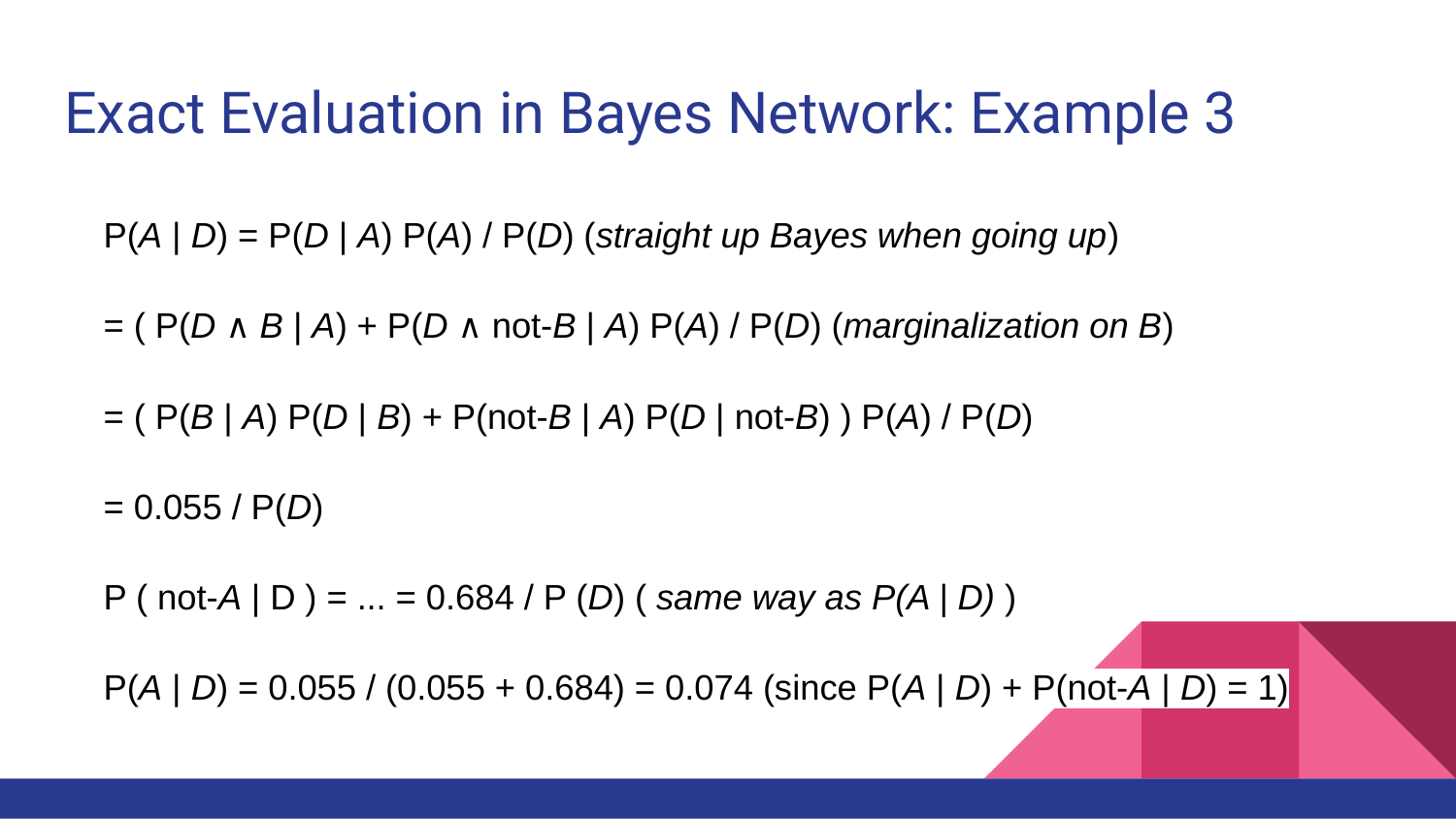

# Exact Evaluation in Bayes Network: Example 3
P(A | D) = P(D | A) P(A) / P(D) (​straight up Bayes when going up​)

= ( P(D ∧ B | A) + P(D ∧ not-B | A) P(A) / P(D) (​marginalization on B​)
= ( P(B | A) P(D | B) + P(not-B | A) P(D | not-B) ) P(A) / P(D)
= 0.055 / P(D)
P ( not-A | D ) = ... = 0.684 / P (D) ( same way as P(A | D) )​

P(A | D) = 0.055 / (0.055 + 0.684) = 0.074 (since P(A | D) + P(not-A | D) = 1)